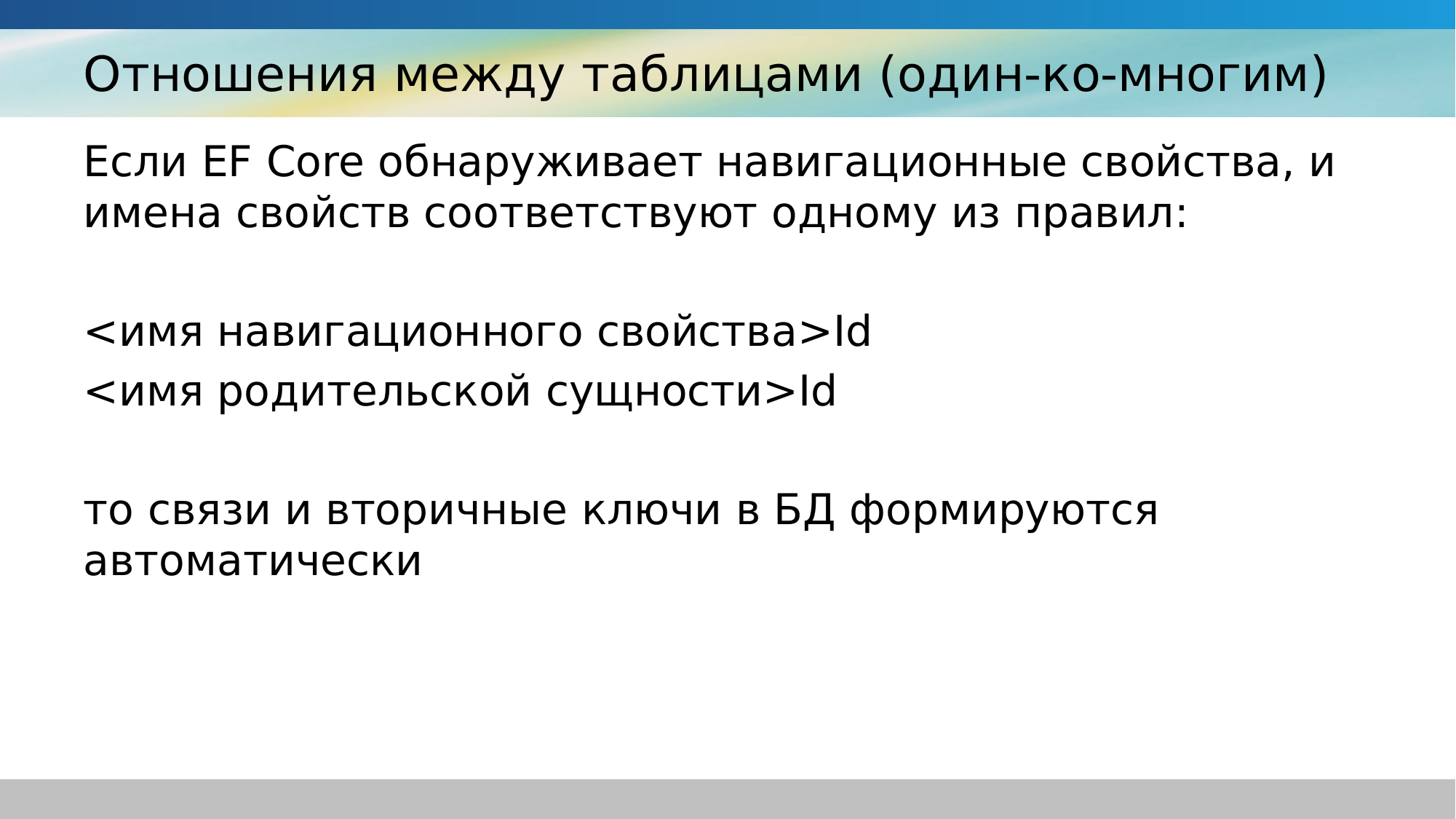

# Отношения между таблицами (один-ко-многим)
Если EF Core обнаруживает навигационные свойства, и имена свойств соответствуют одному из правил:

<имя навигационного свойства>Id
<имя родительской сущности>Id

то связи и вторичные ключи в БД формируются автоматически